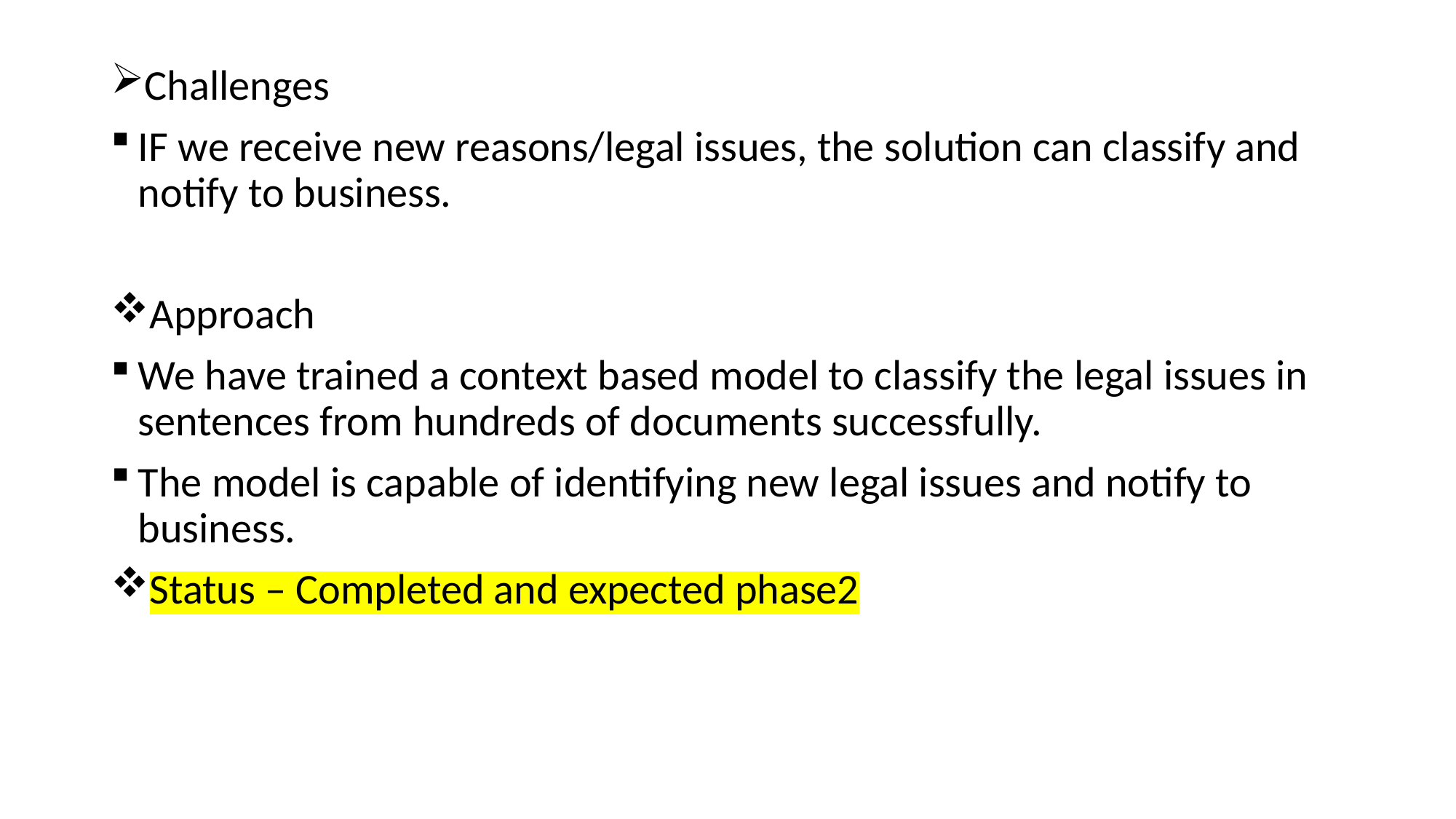

Challenges
IF we receive new reasons/legal issues, the solution can classify and notify to business.

Approach
We have trained a context based model to classify the legal issues in sentences from hundreds of documents successfully.
The model is capable of identifying new legal issues and notify to business.
Status – Completed and expected phase2